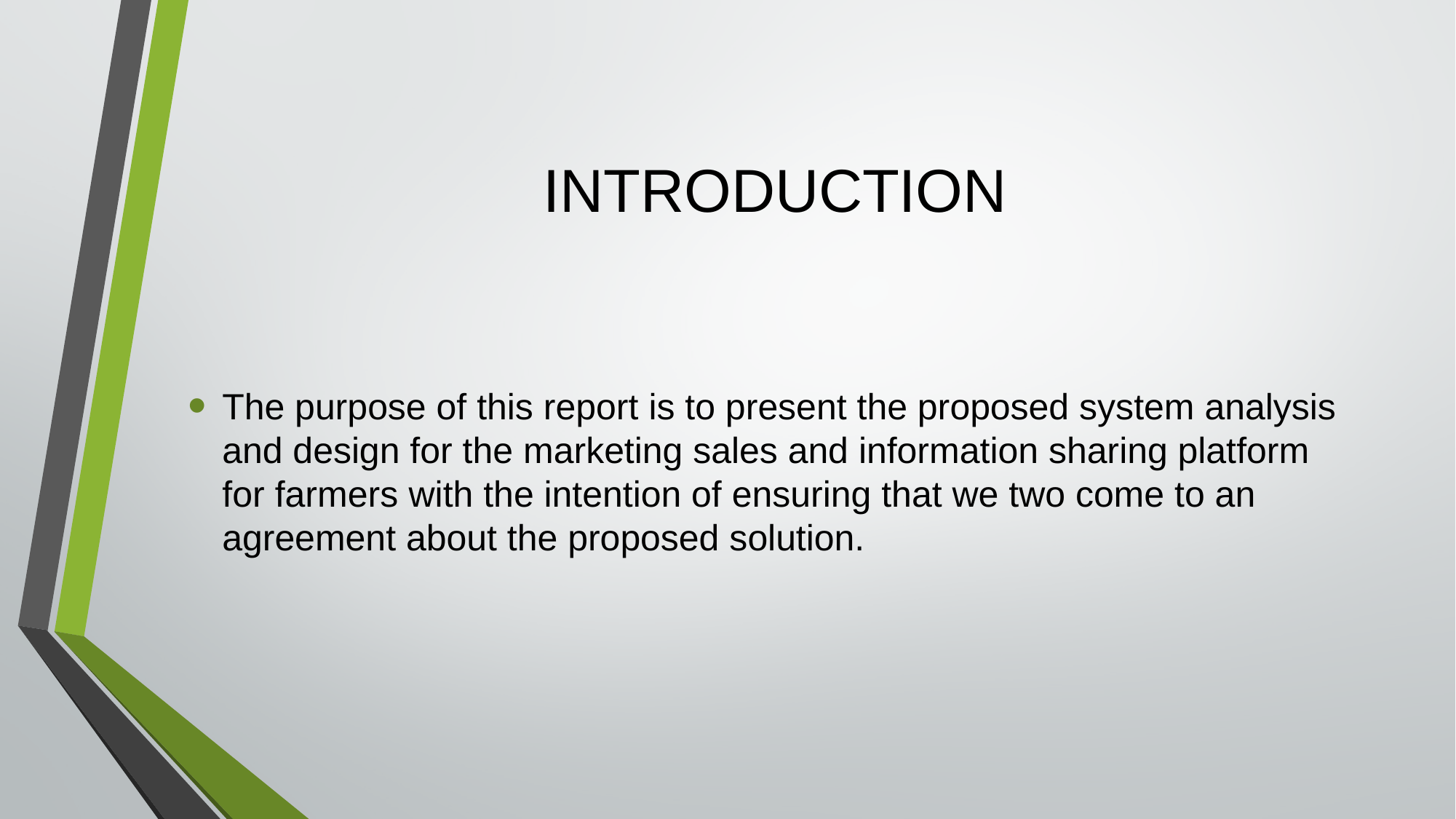

# INTRODUCTION
The purpose of this report is to present the proposed system analysis and design for the marketing sales and information sharing platform for farmers with the intention of ensuring that we two come to an agreement about the proposed solution.